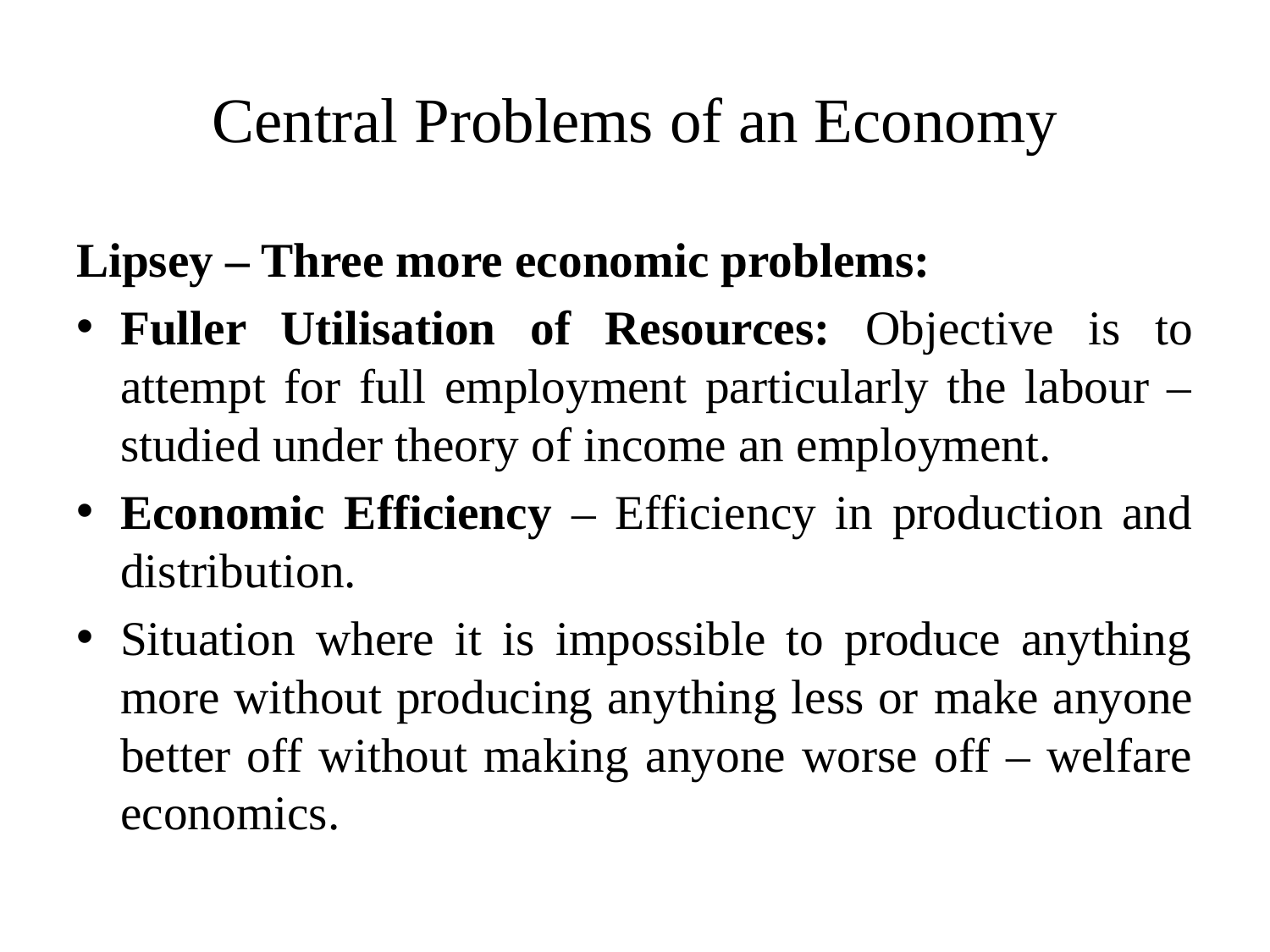

# Central Problems of an Economy
Lipsey – Three more economic problems:
Fuller Utilisation of Resources: Objective is to attempt for full employment particularly the labour – studied under theory of income an employment.
Economic Efficiency – Efficiency in production and distribution.
Situation where it is impossible to produce anything more without producing anything less or make anyone better off without making anyone worse off – welfare economics.